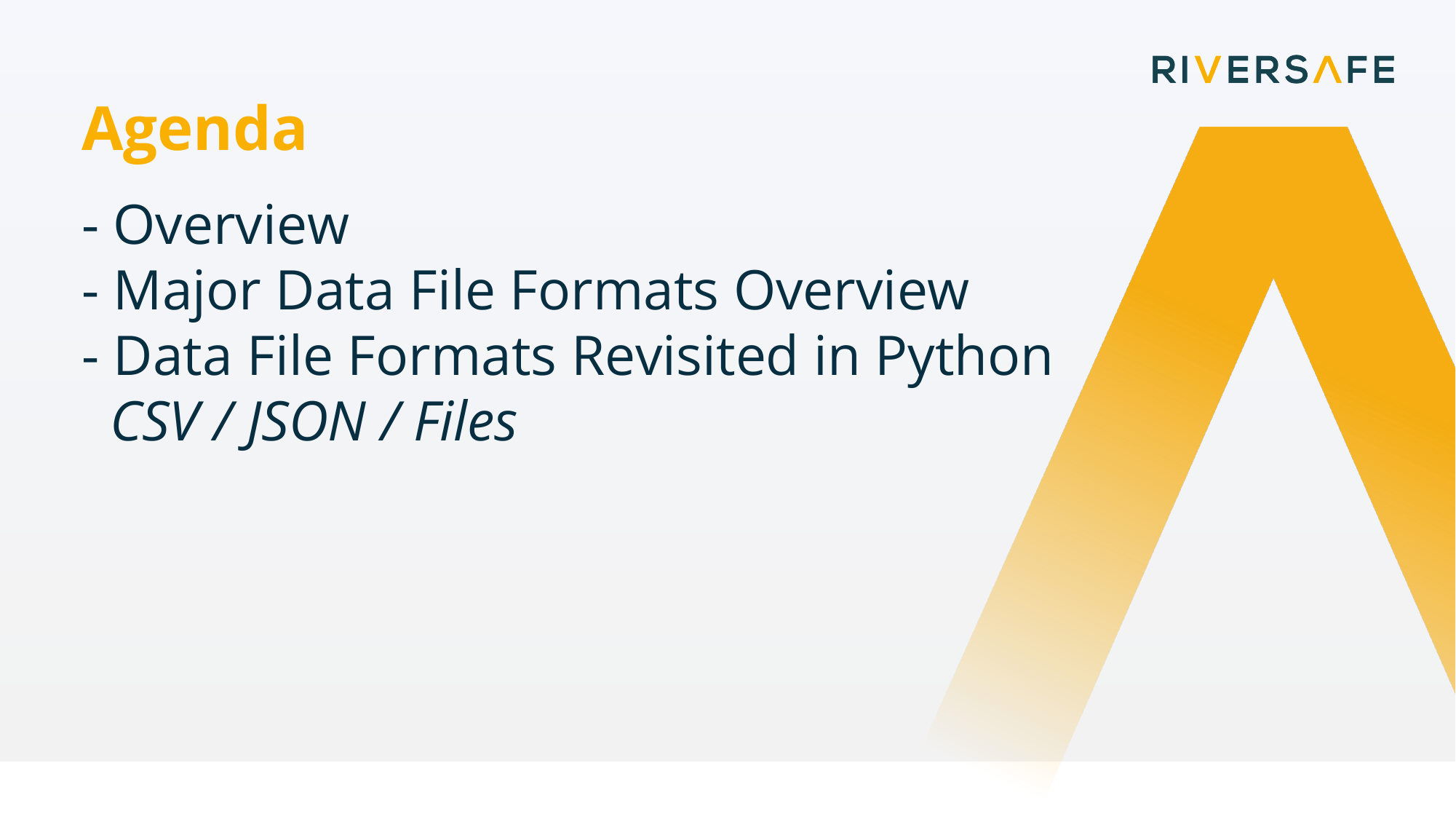

Agenda
- Overview
- Major Data File Formats Overview
- Data File Formats Revisited in Python
  CSV / JSON / Files